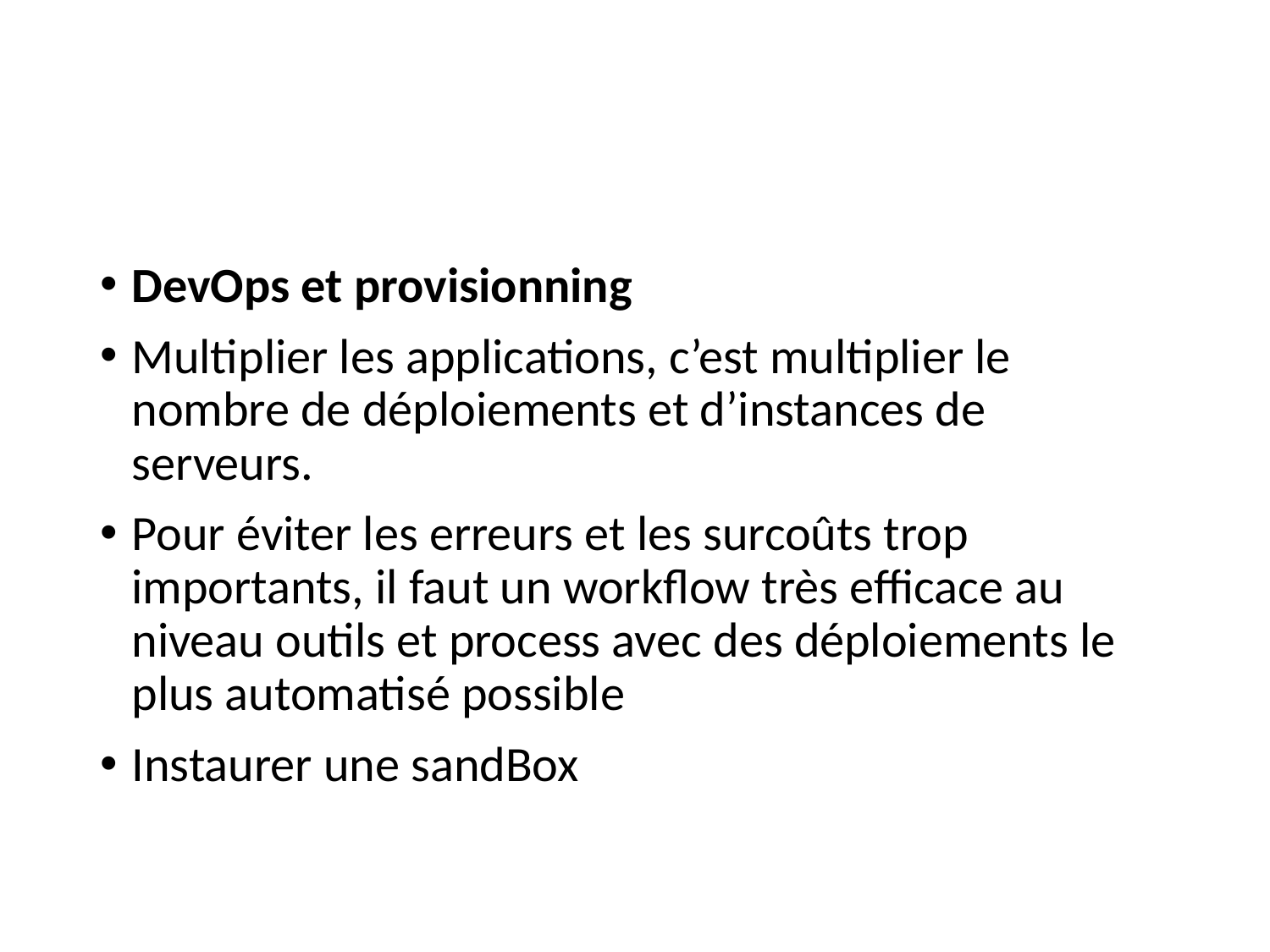

#
DevOps et provisionning
Multiplier les applications, c’est multiplier le nombre de déploiements et d’instances de serveurs.
Pour éviter les erreurs et les surcoûts trop importants, il faut un workflow très efficace au niveau outils et process avec des déploiements le plus automatisé possible
Instaurer une sandBox